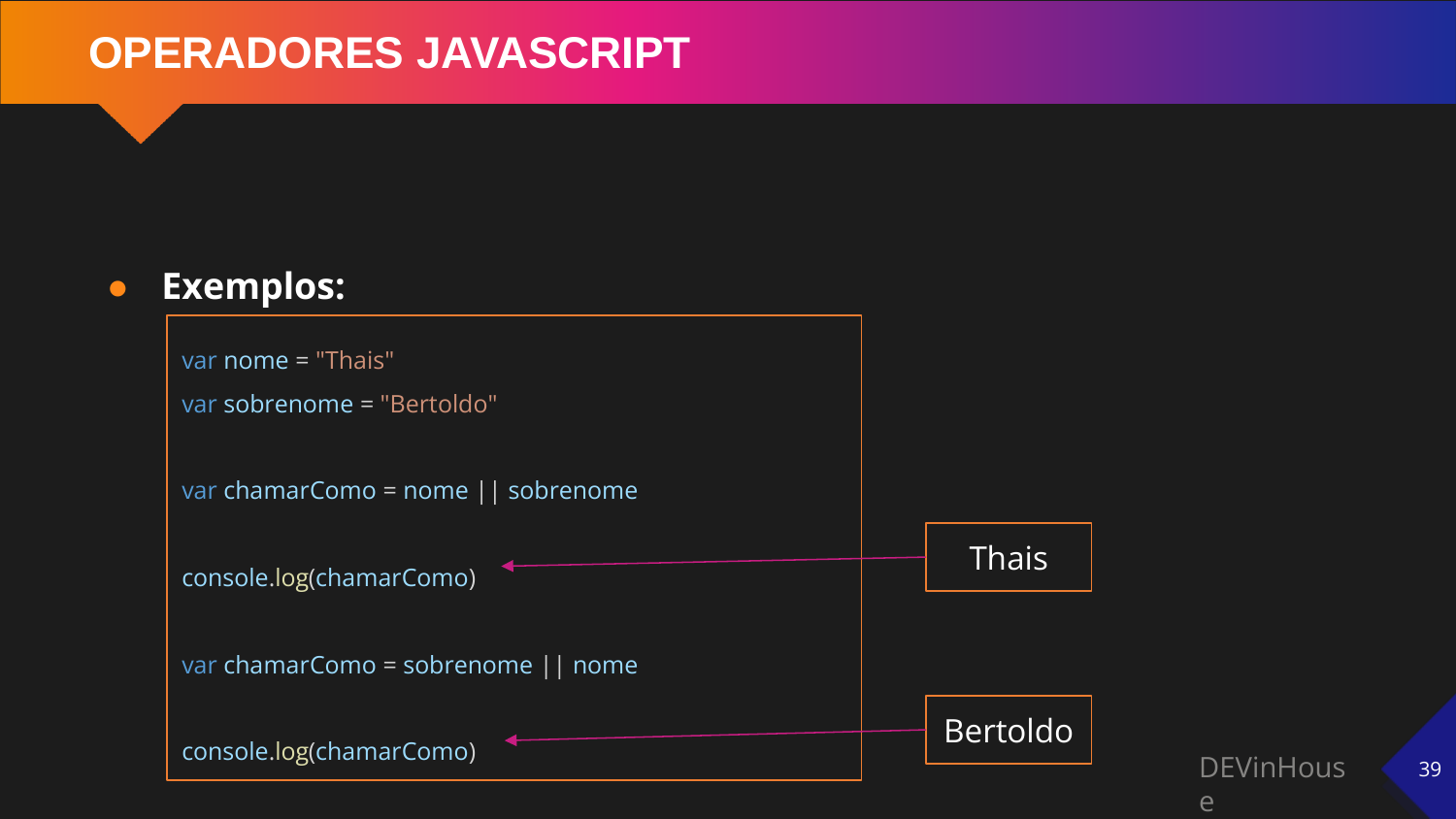

# OPERADORES JAVASCRIPT
Exemplos:
var nome = "Thais"
var sobrenome = "Bertoldo"

var chamarComo = nome || sobrenome

console.log(chamarComo)

var chamarComo = sobrenome || nome

console.log(chamarComo)
Thais
Bertoldo
39